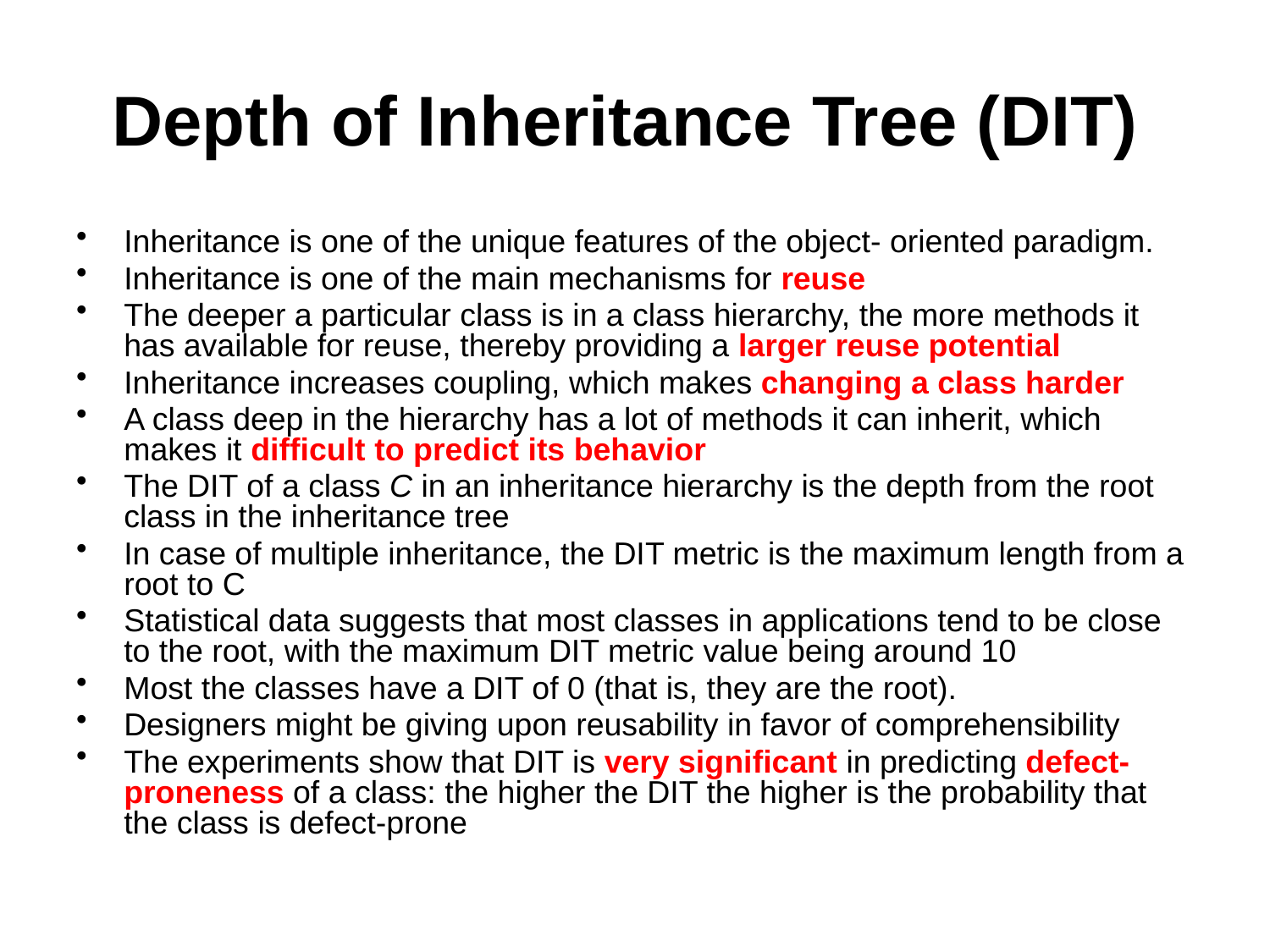

# Depth of Inheritance Tree (DIT)
Inheritance is one of the unique features of the object- oriented paradigm.
Inheritance is one of the main mechanisms for reuse
The deeper a particular class is in a class hierarchy, the more methods it has available for reuse, thereby providing a larger reuse potential
Inheritance increases coupling, which makes changing a class harder
A class deep in the hierarchy has a lot of methods it can inherit, which makes it difficult to predict its behavior
The DIT of a class C in an inheritance hierarchy is the depth from the root class in the inheritance tree
In case of multiple inheritance, the DIT metric is the maximum length from a root to C
Statistical data suggests that most classes in applications tend to be close to the root, with the maximum DIT metric value being around 10
Most the classes have a DIT of 0 (that is, they are the root).
Designers might be giving upon reusability in favor of comprehensibility
The experiments show that DIT is very significant in predicting defect-proneness of a class: the higher the DIT the higher is the probability that the class is defect-prone